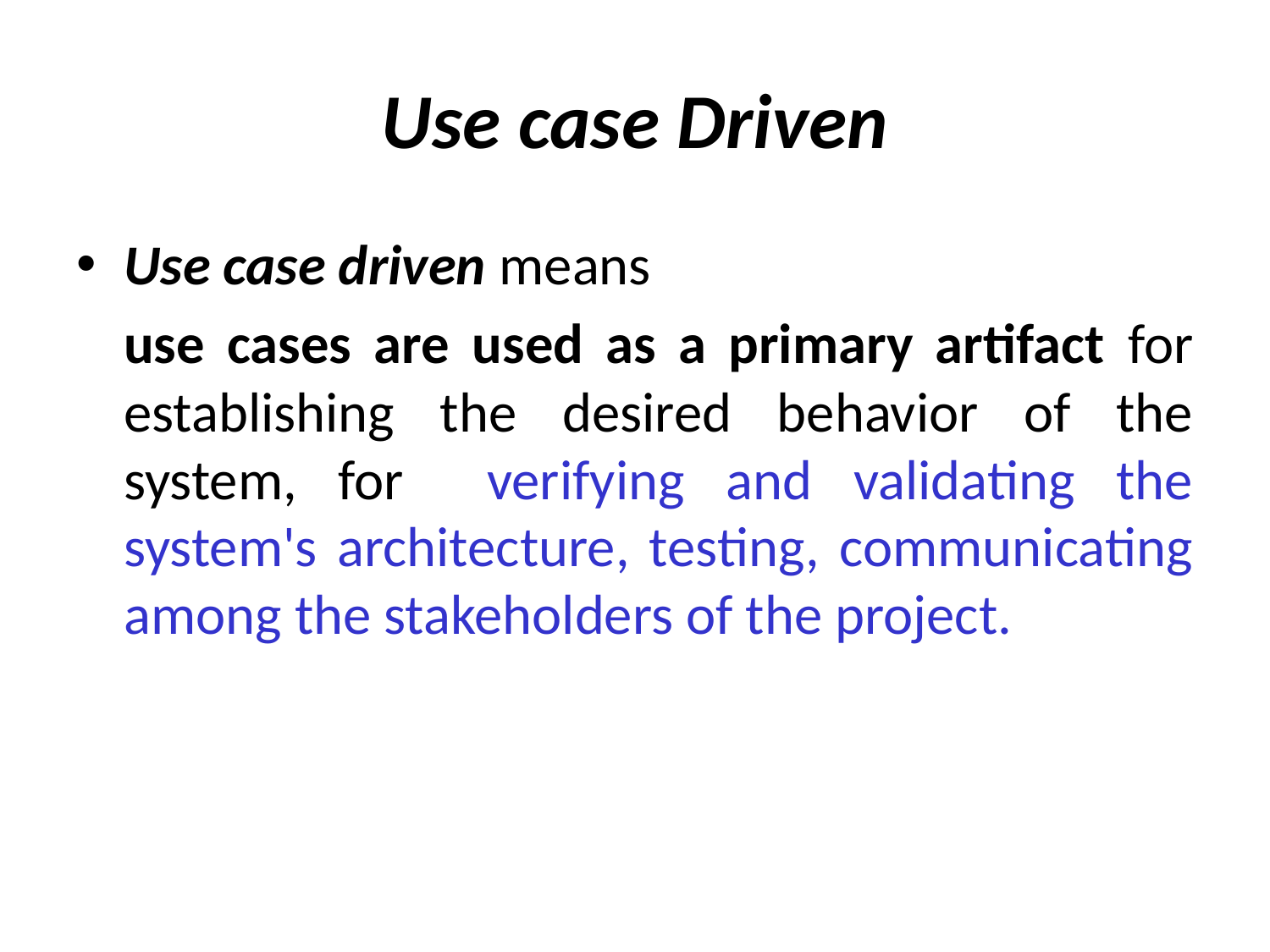

# Use case Driven
Use case driven means
	use cases are used as a primary artifact for establishing the desired behavior of the system, for  verifying and validating the system's architecture, testing, communicating among the stakeholders of the project.